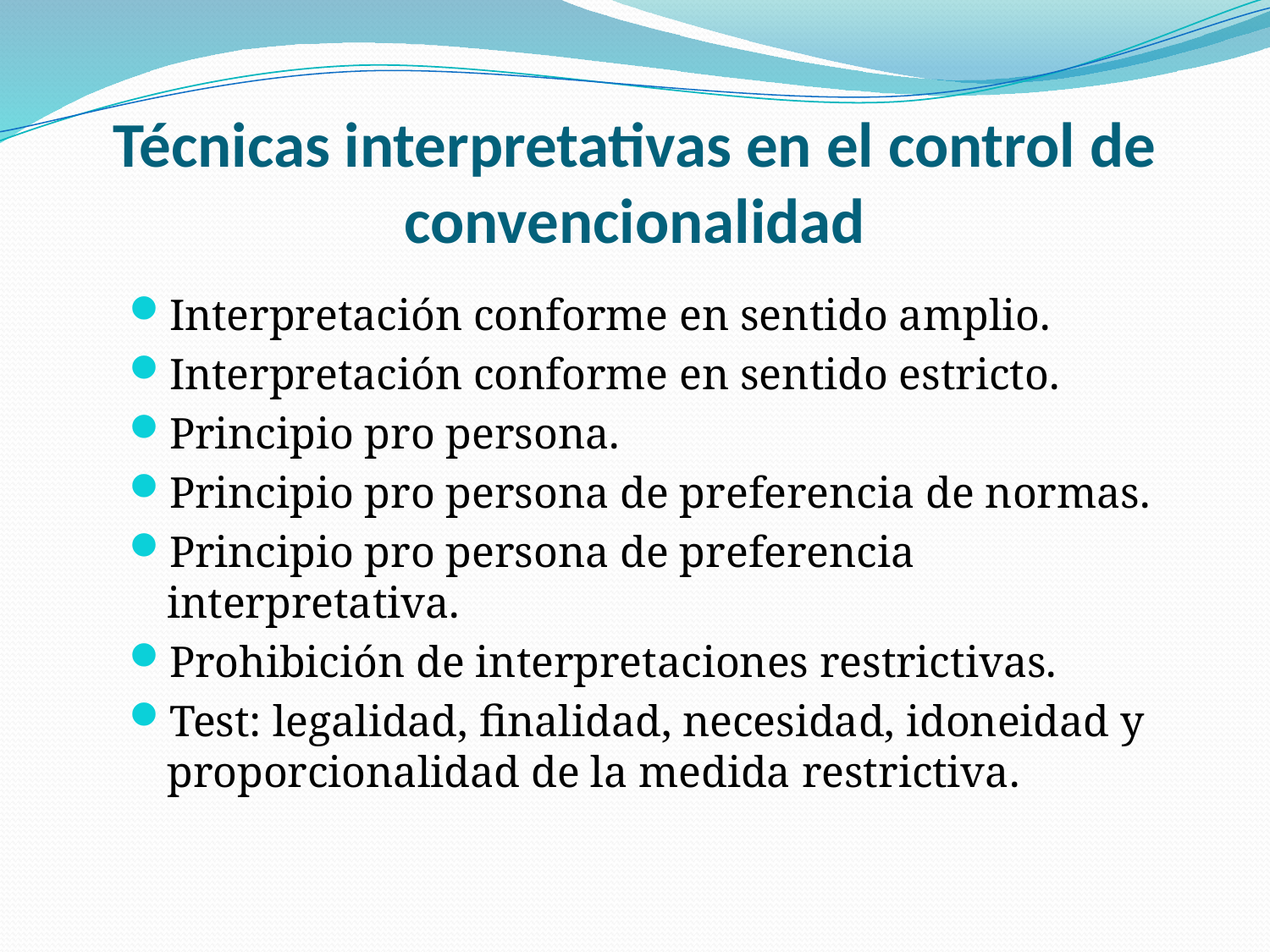

# Técnicas interpretativas en el control de convencionalidad
Interpretación conforme en sentido amplio.
Interpretación conforme en sentido estricto.
Principio pro persona.
Principio pro persona de preferencia de normas.
Principio pro persona de preferencia interpretativa.
Prohibición de interpretaciones restrictivas.
Test: legalidad, finalidad, necesidad, idoneidad y proporcionalidad de la medida restrictiva.